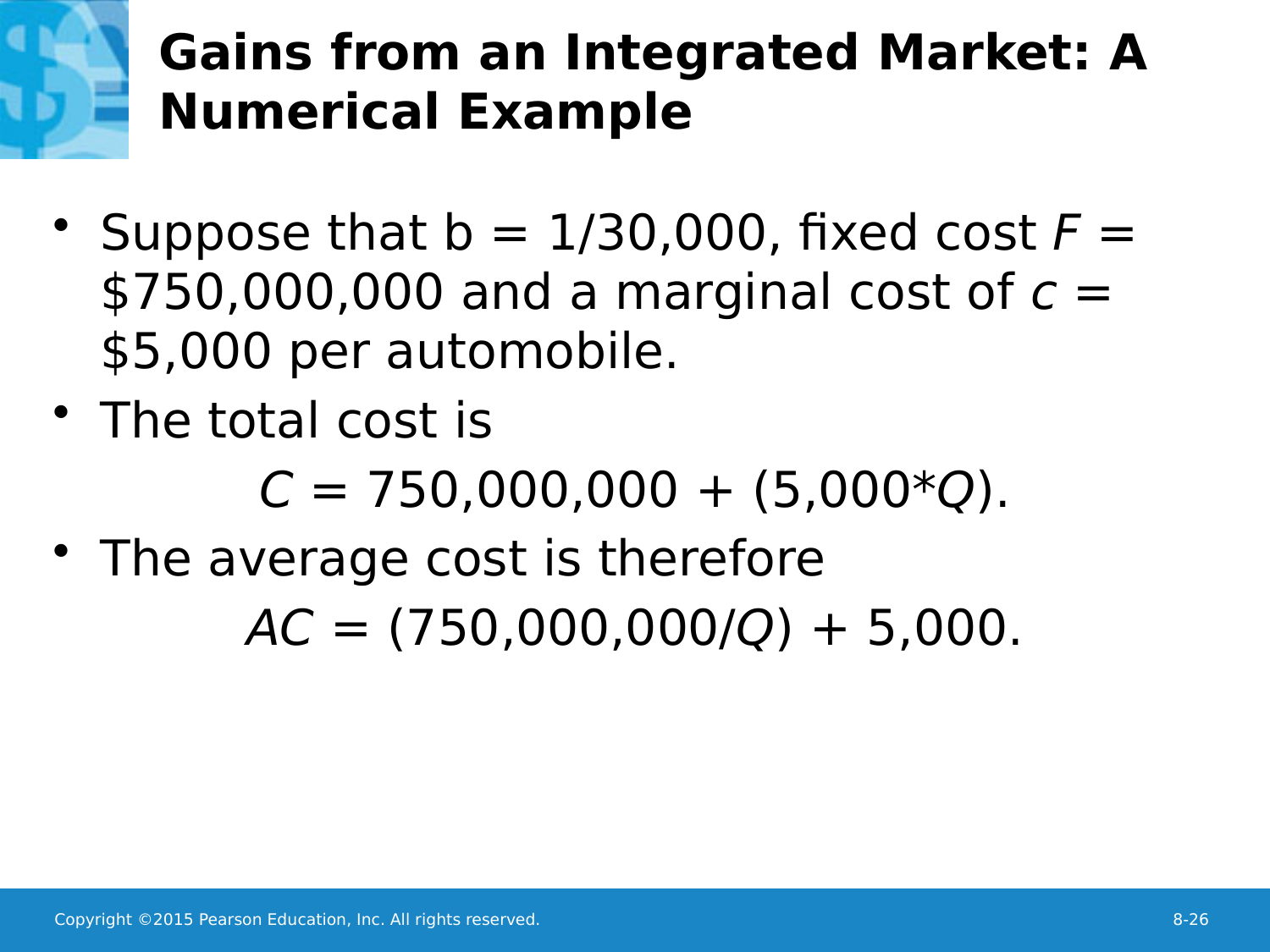

# Gains from an Integrated Market: A Numerical Example
Suppose that b = 1/30,000, fixed cost F = $750,000,000 and a marginal cost of c = $5,000 per automobile.
The total cost is
C = 750,000,000 + (5,000*Q).
The average cost is therefore
AC = (750,000,000/Q) + 5,000.